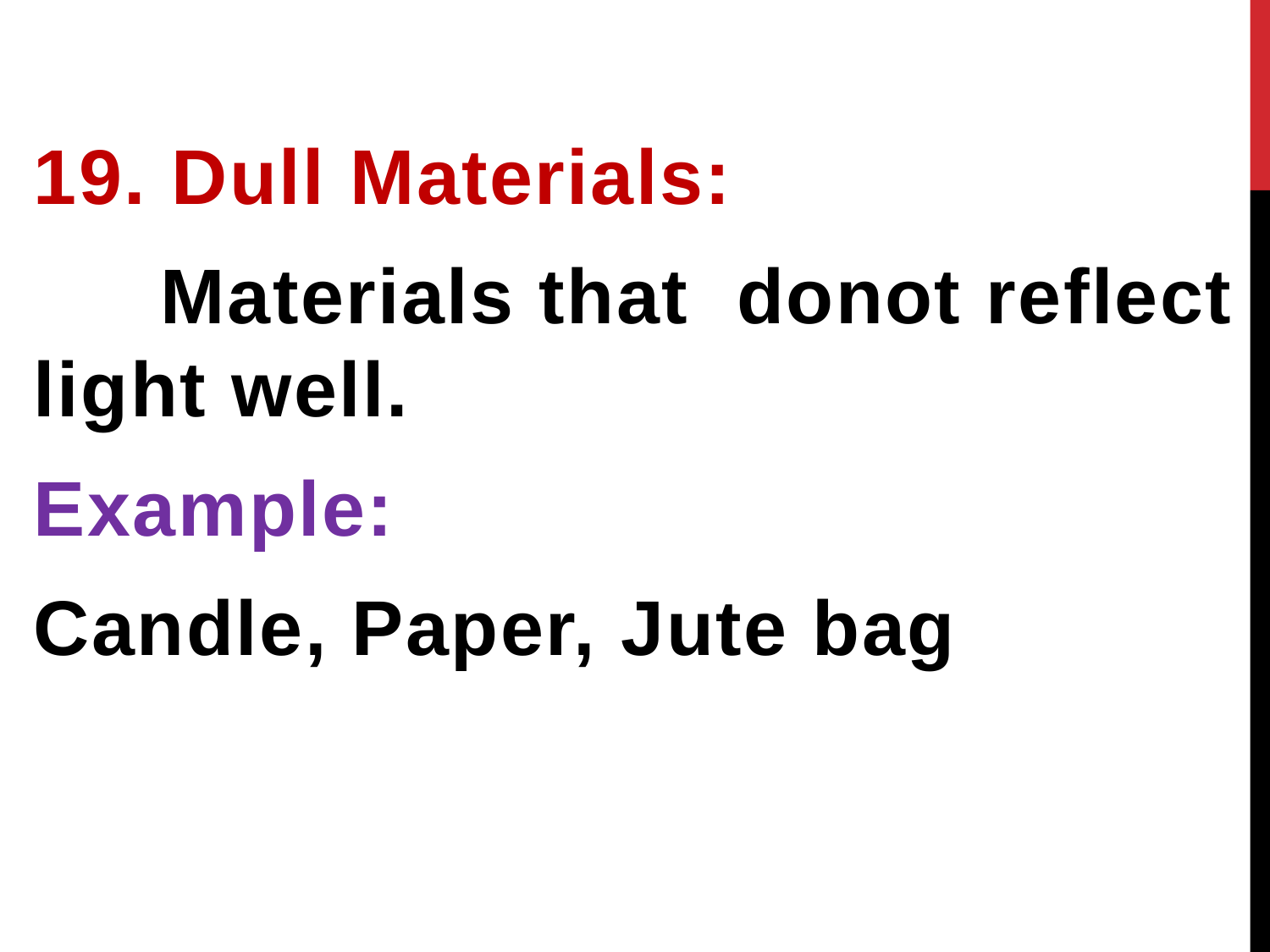

19. Dull Materials:
	Materials that  donot reflect light well.
Example:
Candle, Paper, Jute bag